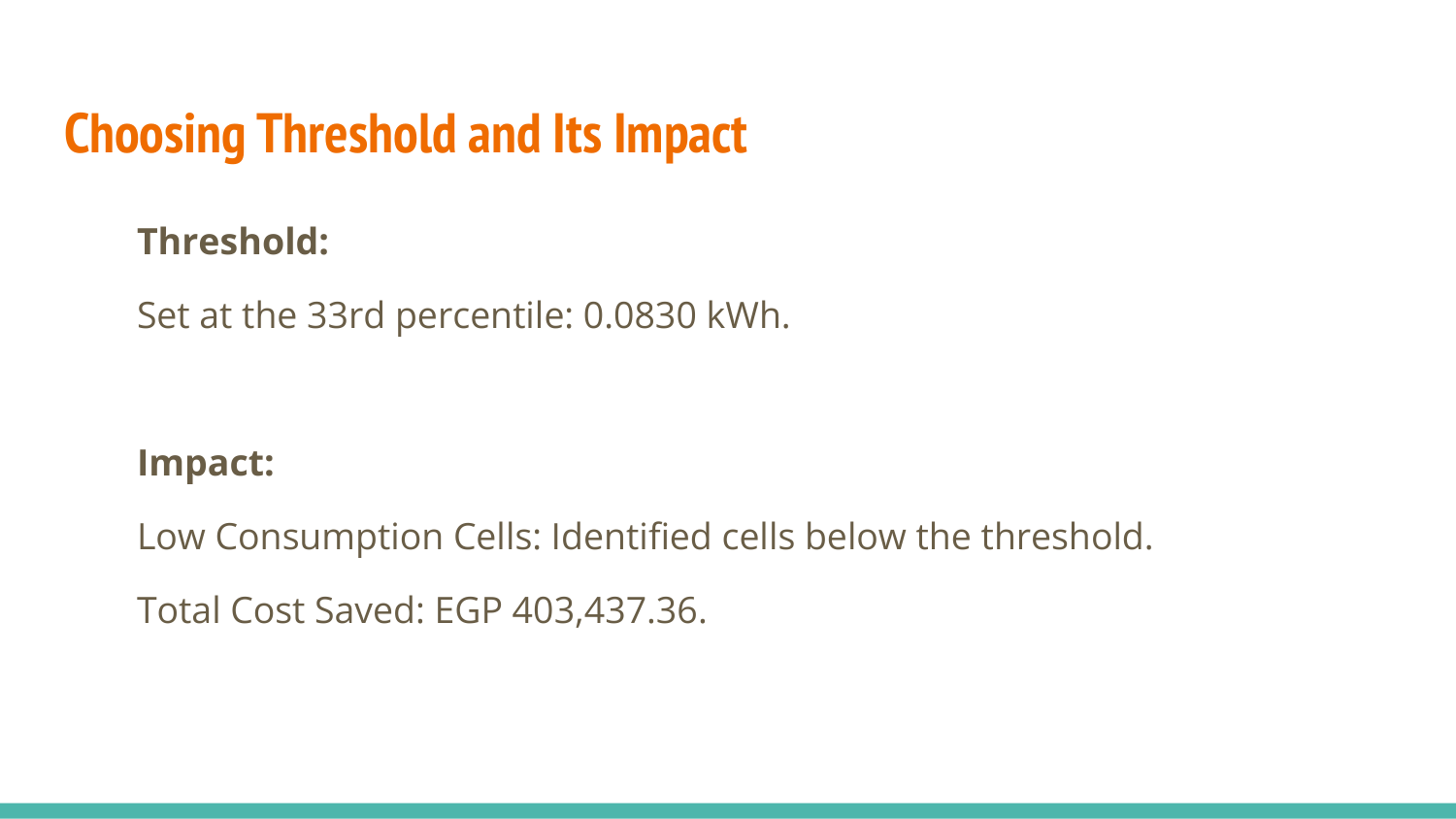

# Choosing Threshold and Its Impact

Threshold:
Set at the 33rd percentile: 0.0830 kWh.

Impact:
Low Consumption Cells: Identified cells below the threshold.
Total Cost Saved: EGP 403,437.36.